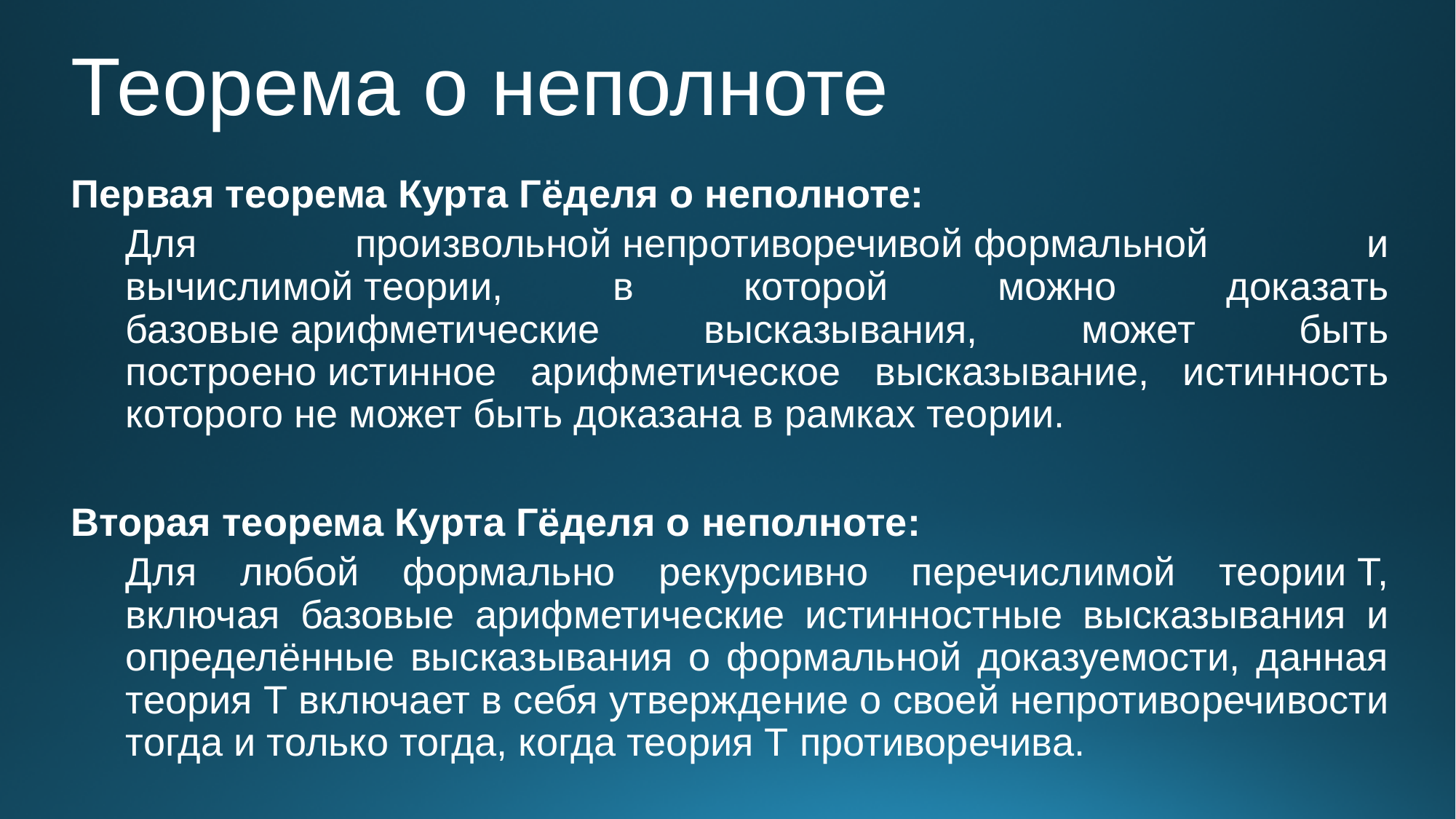

# Теорема о неполноте
Первая теорема Курта Гёделя о неполноте:
Для произвольной непротиворечивой формальной и вычислимой теории, в которой можно доказать базовые арифметические высказывания, может быть построено истинное арифметическое высказывание, истинность которого не может быть доказана в рамках теории.

Вторая теорема Курта Гёделя о неполноте:
Для любой формально рекурсивно перечислимой теории T, включая базовые арифметические истинностные высказывания и определённые высказывания о формальной доказуемости, данная теория T включает в себя утверждение о своей непротиворечивости тогда и только тогда, когда теория T противоречива.